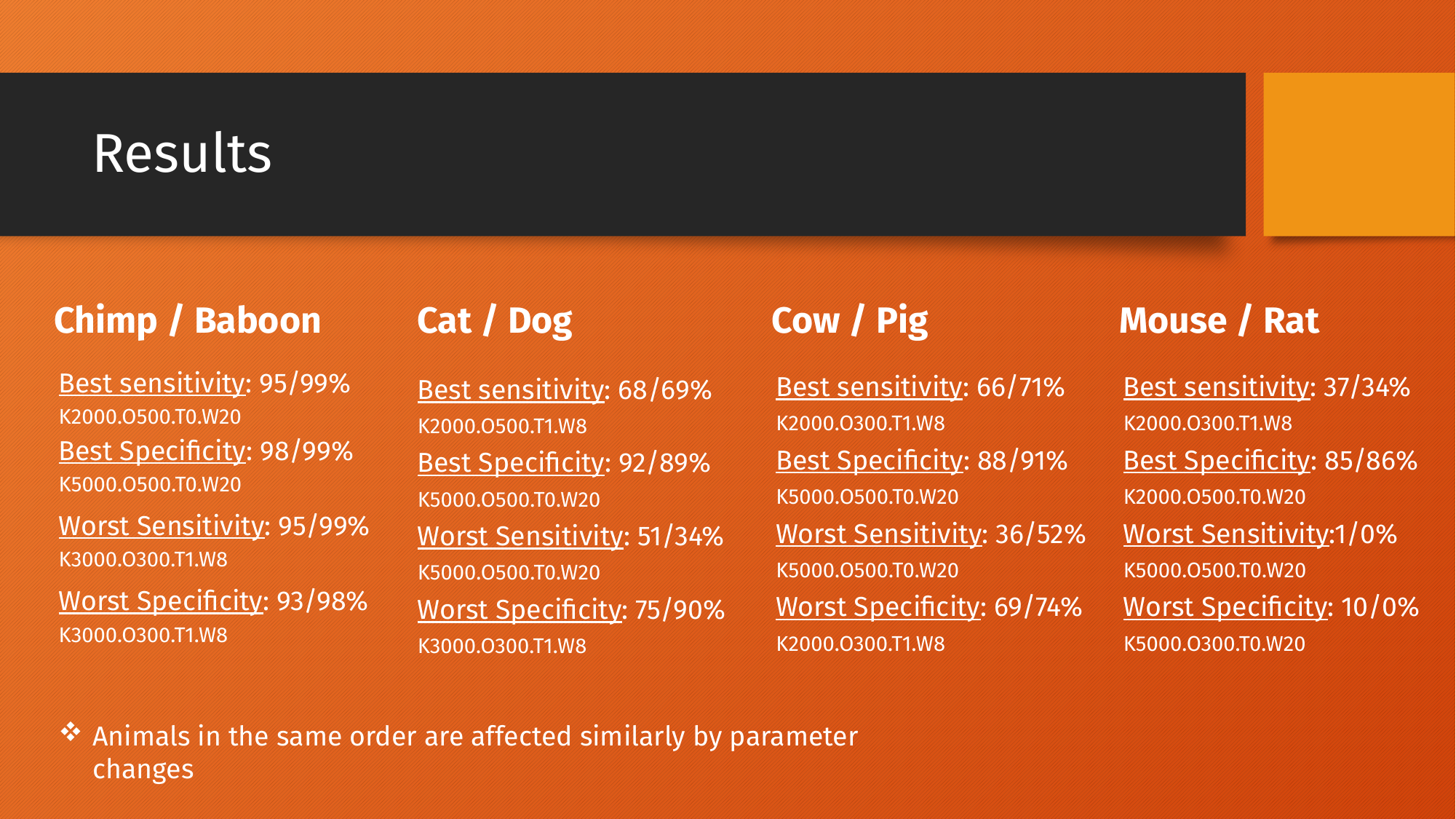

# Results
Cat / Dog
Cow / Pig
Mouse / Rat
Chimp / Baboon
Best sensitivity: 95/99%
K2000.O500.T0.W20
Best Specificity: 98/99%
K5000.O500.T0.W20
Worst Sensitivity: 95/99%
K3000.O300.T1.W8
Worst Specificity: 93/98%
K3000.O300.T1.W8

Best sensitivity: 66/71%
K2000.O300.T1.W8
Best Specificity: 88/91%
K5000.O500.T0.W20
Worst Sensitivity: 36/52%
K5000.O500.T0.W20
Worst Specificity: 69/74%
K2000.O300.T1.W8

Best sensitivity: 37/34%
K2000.O300.T1.W8
Best Specificity: 85/86%
K2000.O500.T0.W20
Worst Sensitivity:1/0%
K5000.O500.T0.W20
Worst Specificity: 10/0%
K5000.O300.T0.W20

Best sensitivity: 68/69%
K2000.O500.T1.W8
Best Specificity: 92/89%
K5000.O500.T0.W20
Worst Sensitivity: 51/34%
K5000.O500.T0.W20
Worst Specificity: 75/90%
K3000.O300.T1.W8

Animals in the same order are affected similarly by parameter changes